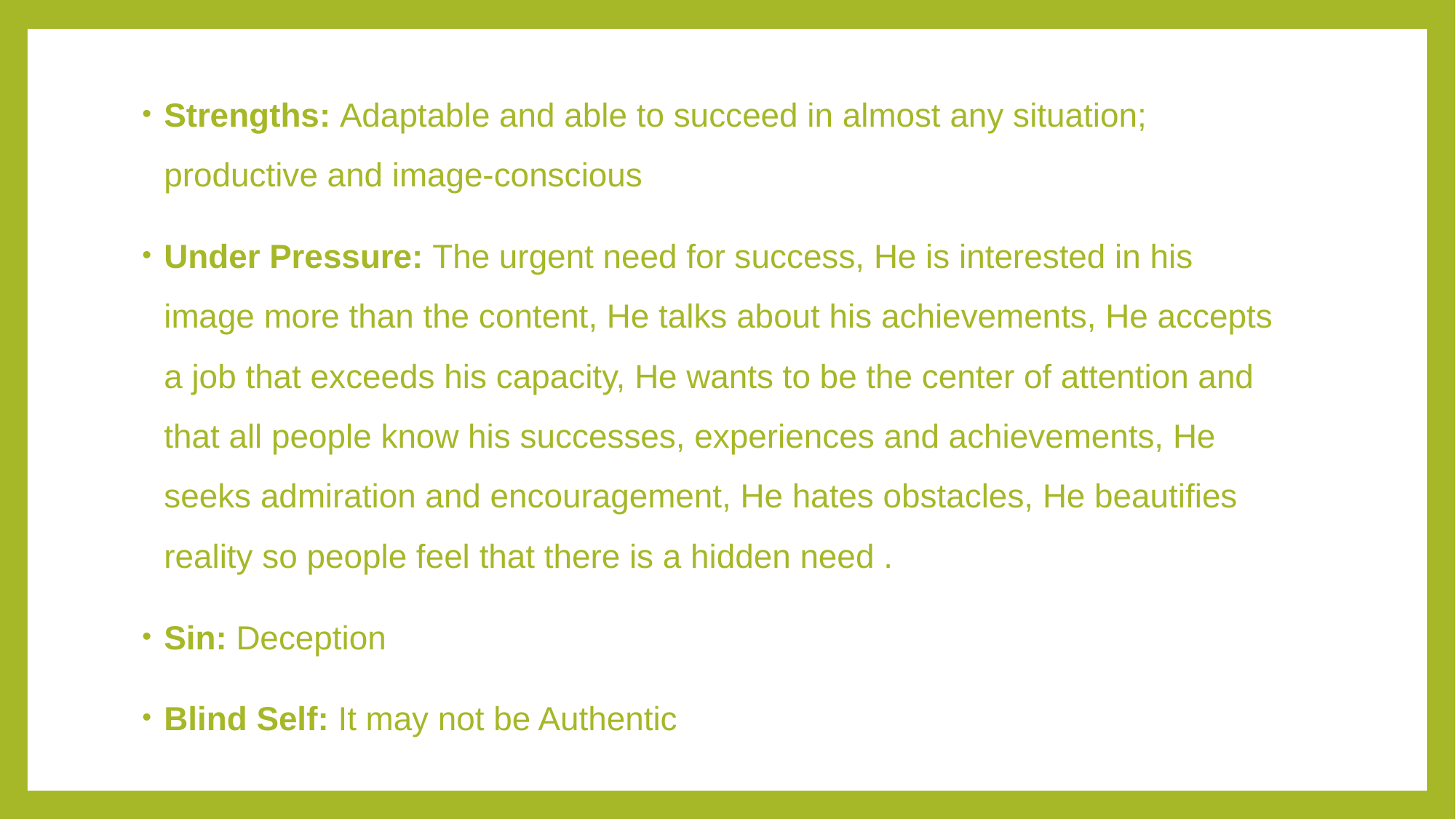

Strengths: Adaptable and able to succeed in almost any situation; productive and image-conscious
Under Pressure: The urgent need for success, He is interested in his image more than the content, He talks about his achievements, He accepts a job that exceeds his capacity, He wants to be the center of attention and that all people know his successes, experiences and achievements, He seeks admiration and encouragement, He hates obstacles, He beautifies reality so people feel that there is a hidden need .
Sin: Deception
Blind Self: It may not be Authentic
#